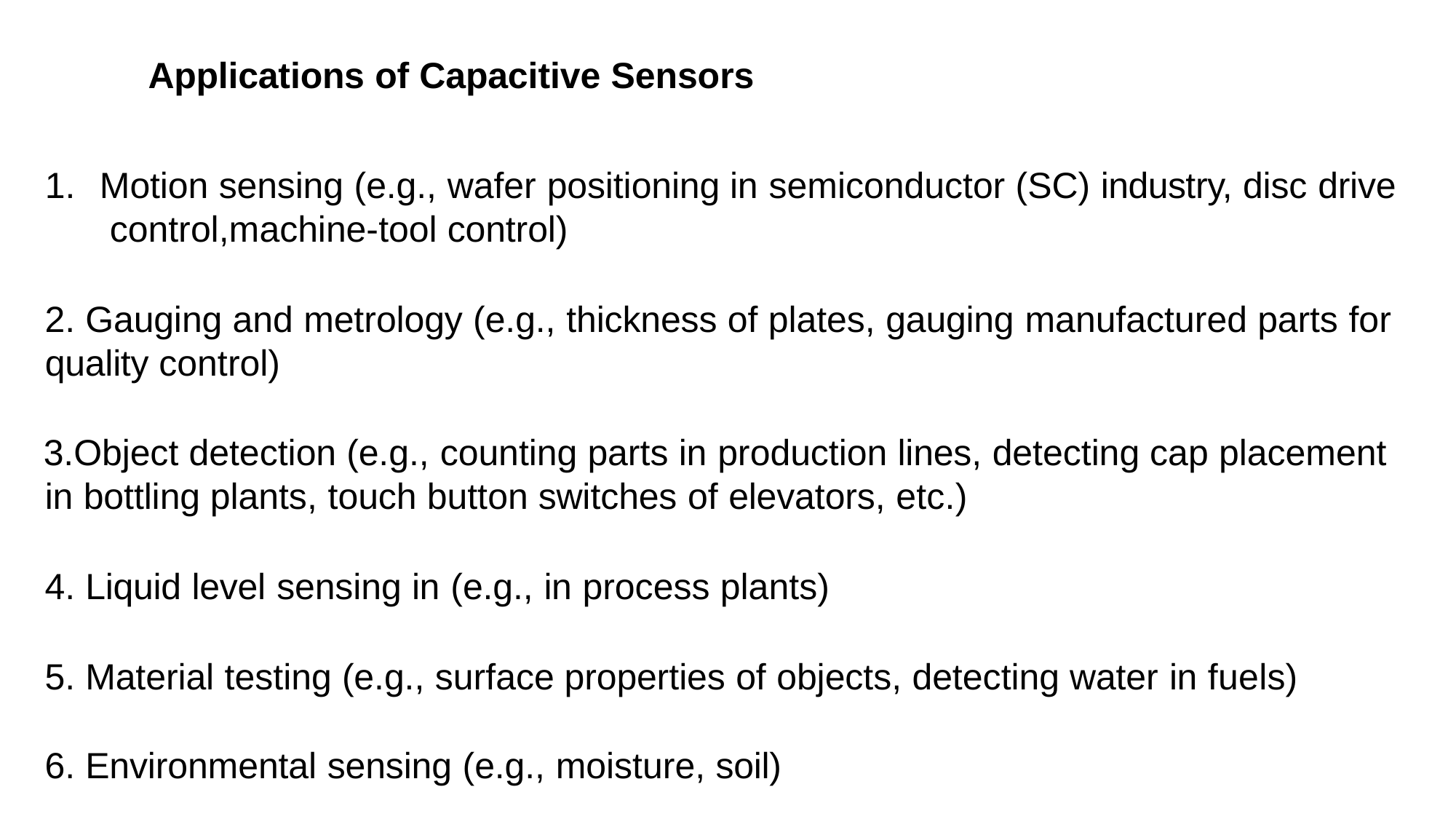

Applications of Capacitive Sensors

Motion sensing (e.g., wafer positioning in semiconductor (SC) industry, disc drive  control,machine-tool control)

Gauging and metrology (e.g., thickness of plates, gauging manufactured parts for
quality control)

Object detection (e.g., counting parts in production lines, detecting cap placement  in bottling plants, touch button switches of elevators, etc.)

Liquid level sensing in (e.g., in process plants)

Material testing (e.g., surface properties of objects, detecting water in fuels)

Environmental sensing (e.g., moisture, soil)